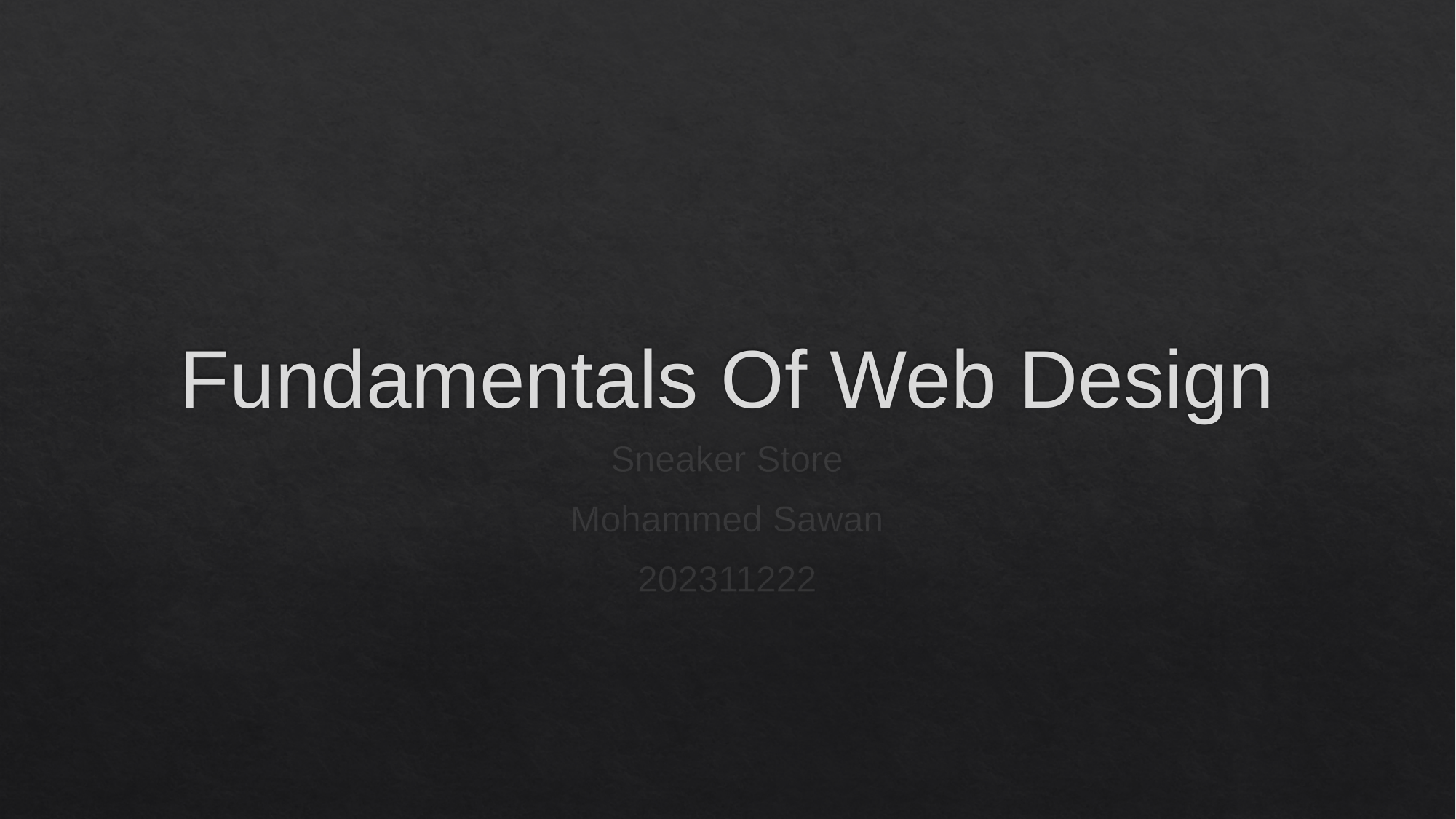

# Fundamentals Of Web Design
Sneaker Store
Mohammed Sawan
202311222